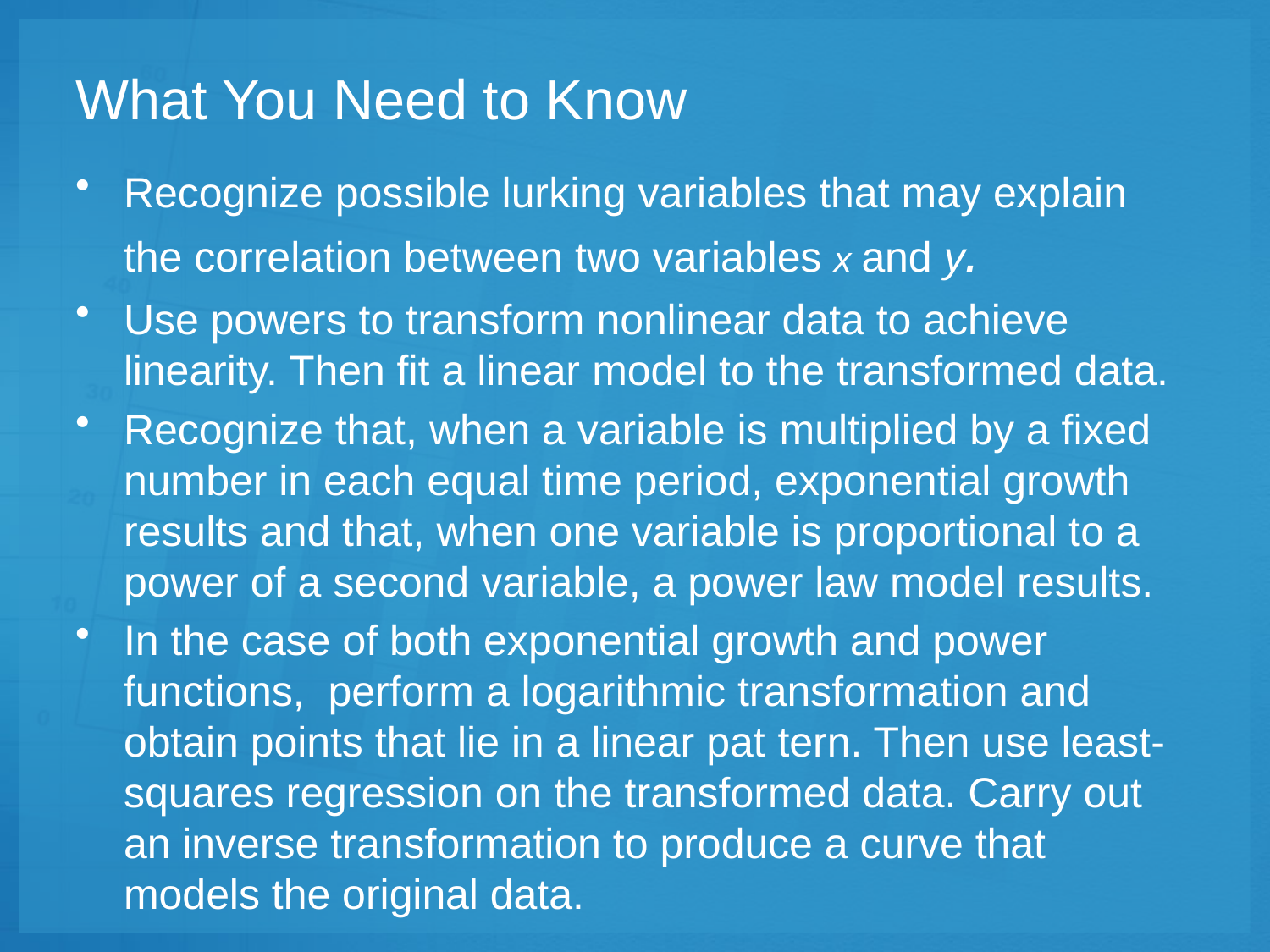

# What You Need to Know
Recognize possible lurking variables that may explain the correlation between two variables x and y.
Use powers to transform nonlinear data to achieve linearity. Then fit a linear model to the transformed data.
Recognize that, when a variable is multiplied by a fixed number in each equal time period, exponential growth results and that, when one variable is proportional to a power of a second variable, a power law model results.
In the case of both exponential growth and power functions,  perform a logarithmic transformation and obtain points that lie in a linear pat­ tern. Then use least-squares regression on the transformed data. Carry out an inverse transformation to produce a curve that models the original data.